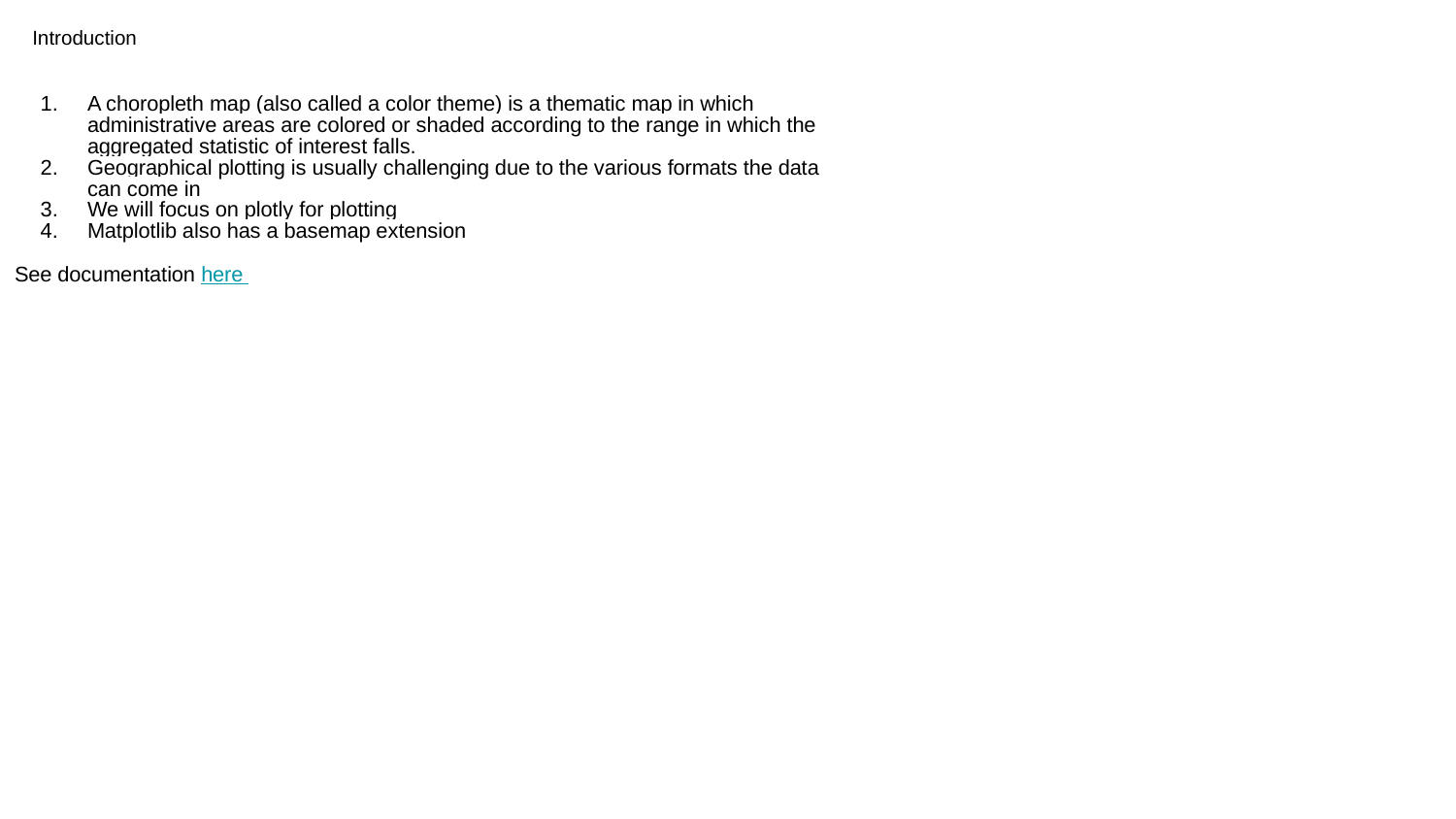

# Introduction
A choropleth map (also called a color theme) is a thematic map in which administrative areas are colored or shaded according to the range in which the aggregated statistic of interest falls.
Geographical plotting is usually challenging due to the various formats the data can come in
We will focus on plotly for plotting
Matplotlib also has a basemap extension
See documentation here